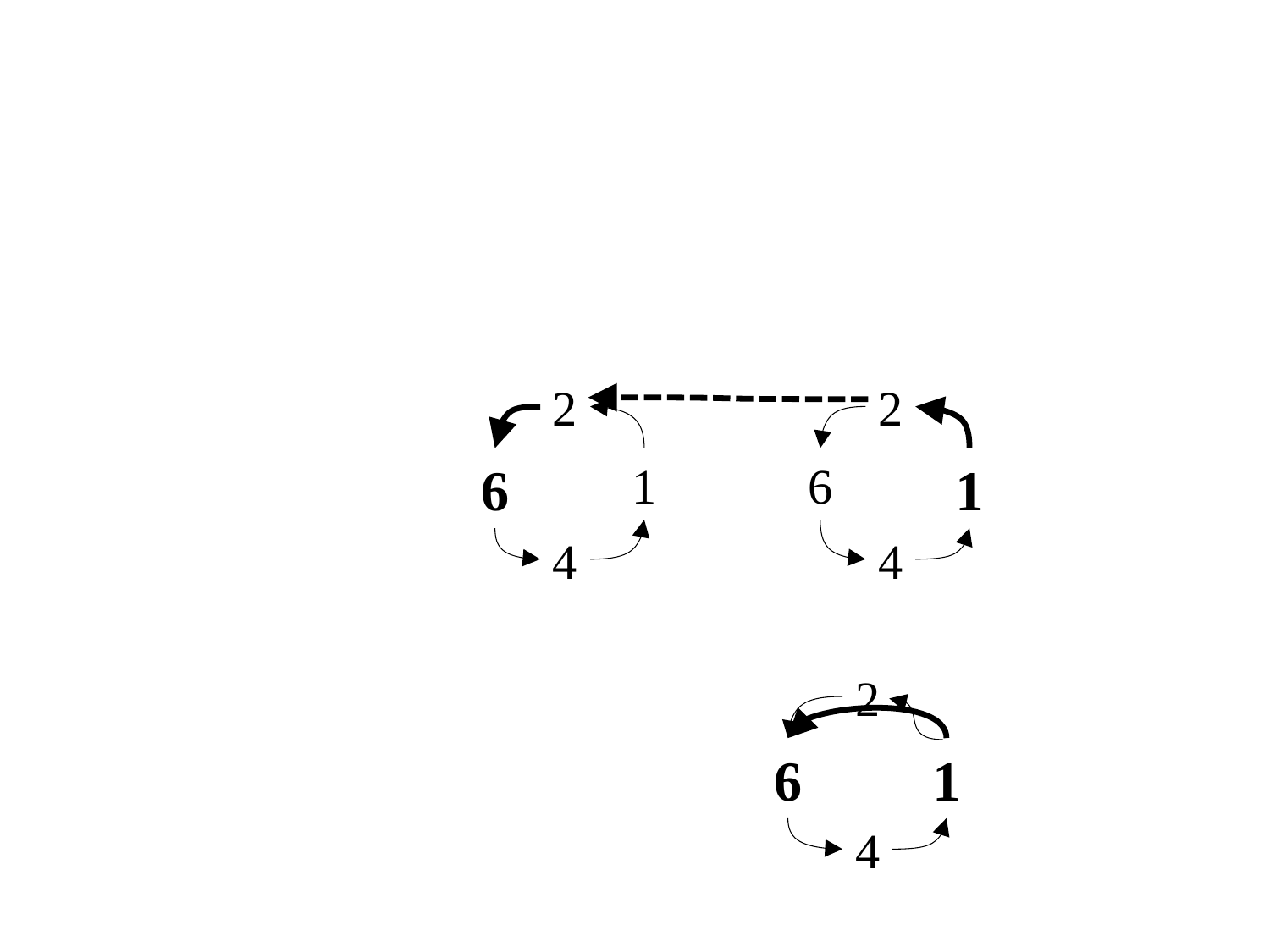

2
2
6
1
6
1
4
4
2
6
1
4